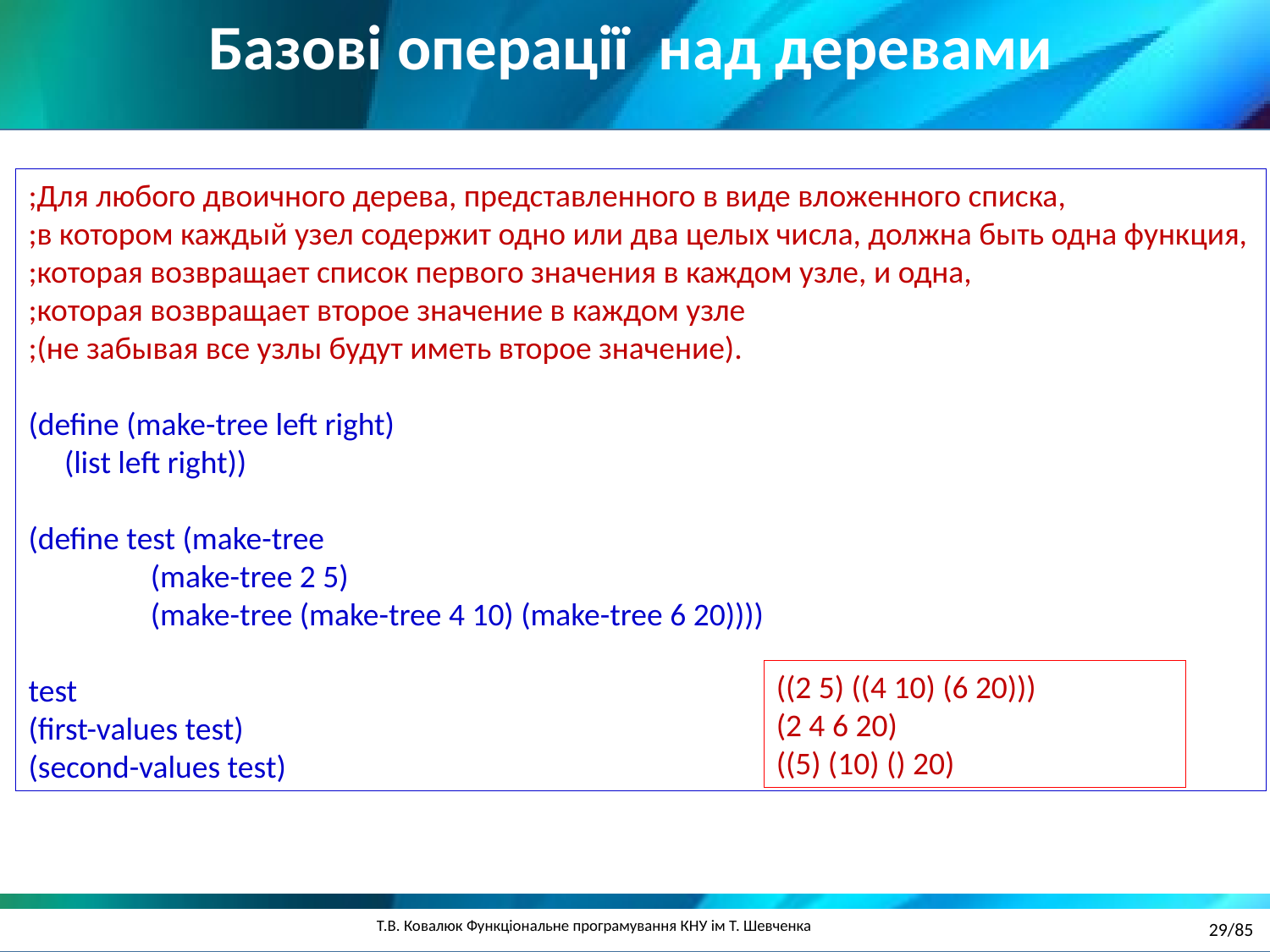

Базові операції  над деревами
;Для любого двоичного дерева, представленного в виде вложенного списка,
;в котором каждый узел содержит одно или два целых числа, должна быть одна функция,
;которая возвращает список первого значения в каждом узле, и одна,
;которая возвращает второе значение в каждом узле
;(не забывая все узлы будут иметь второе значение).

(define (make-tree left right)
     (list left right))

(define test (make-tree
                 (make-tree 2 5)
                 (make-tree (make-tree 4 10) (make-tree 6 20))))

test
(first-values test)
(second-values test)
((2 5) ((4 10) (6 20)))
(2 4 6 20)
((5) (10) () 20)
29/85